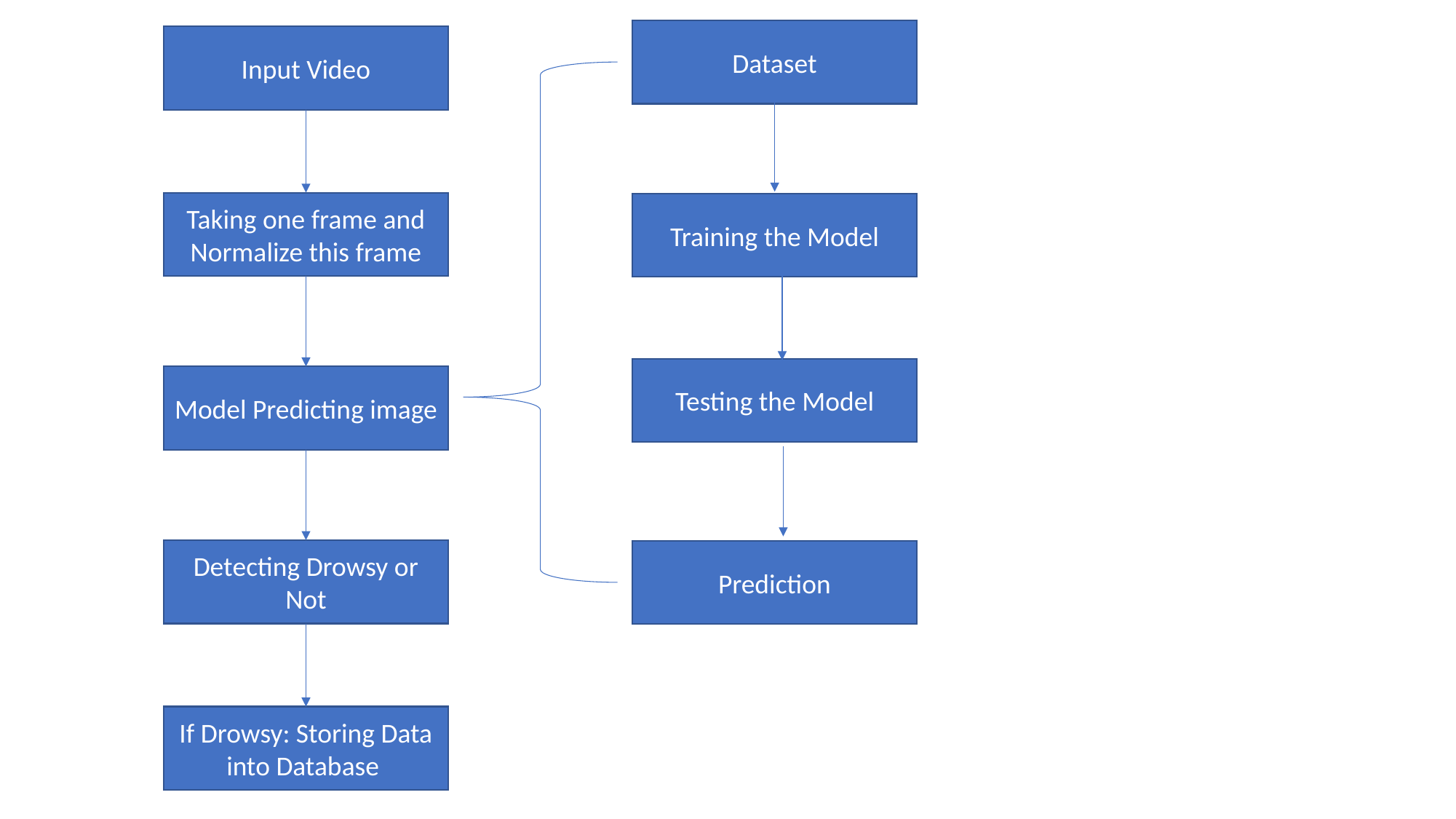

Dataset
Input Video

Taking one frame and Normalize this frame
Training the Model
Testing the Model
Model Predicting image
Detecting Drowsy or Not
Prediction
If Drowsy: Storing Data into Database